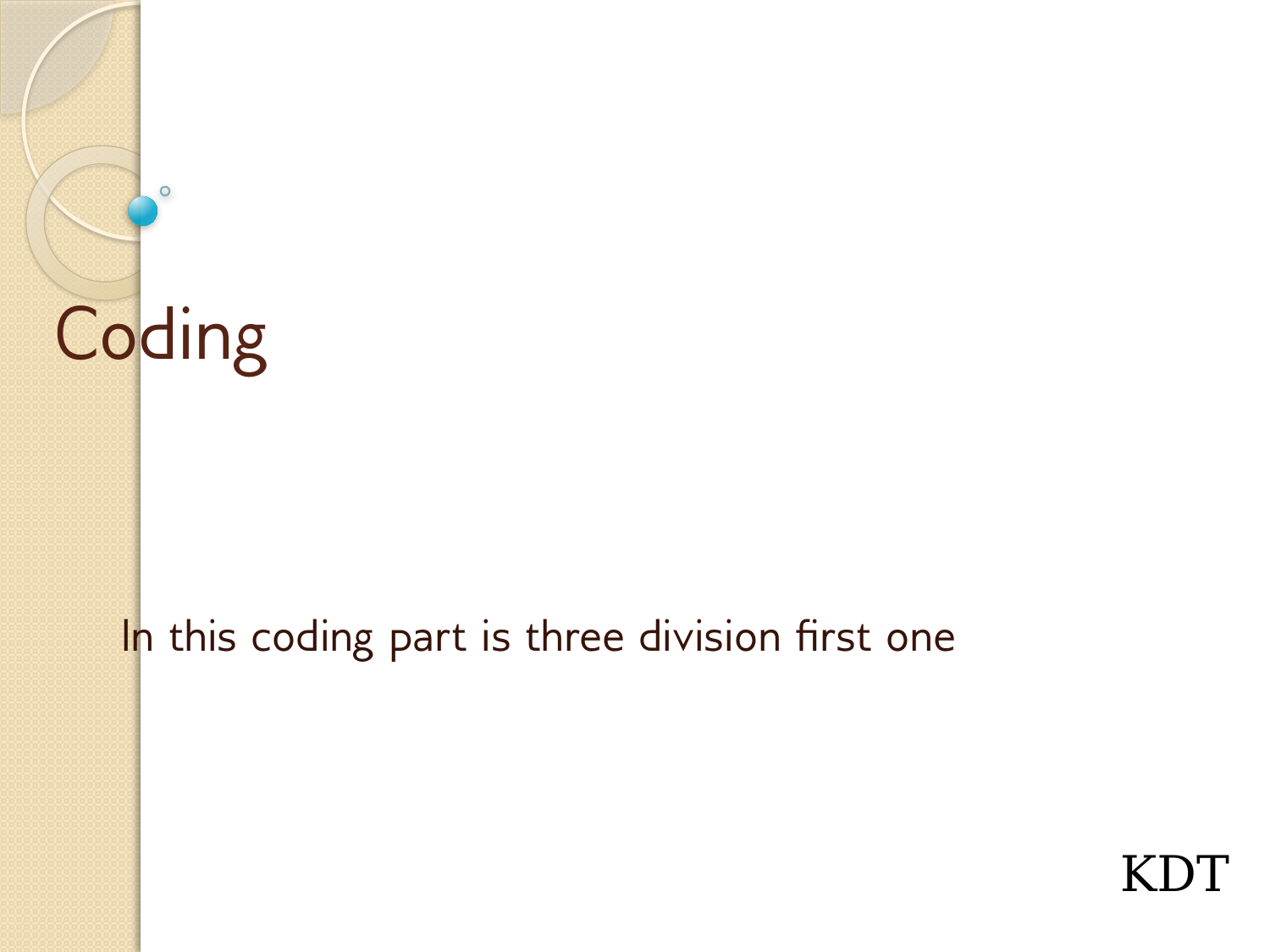

# Coding
   In this coding part is three division first one
KDT